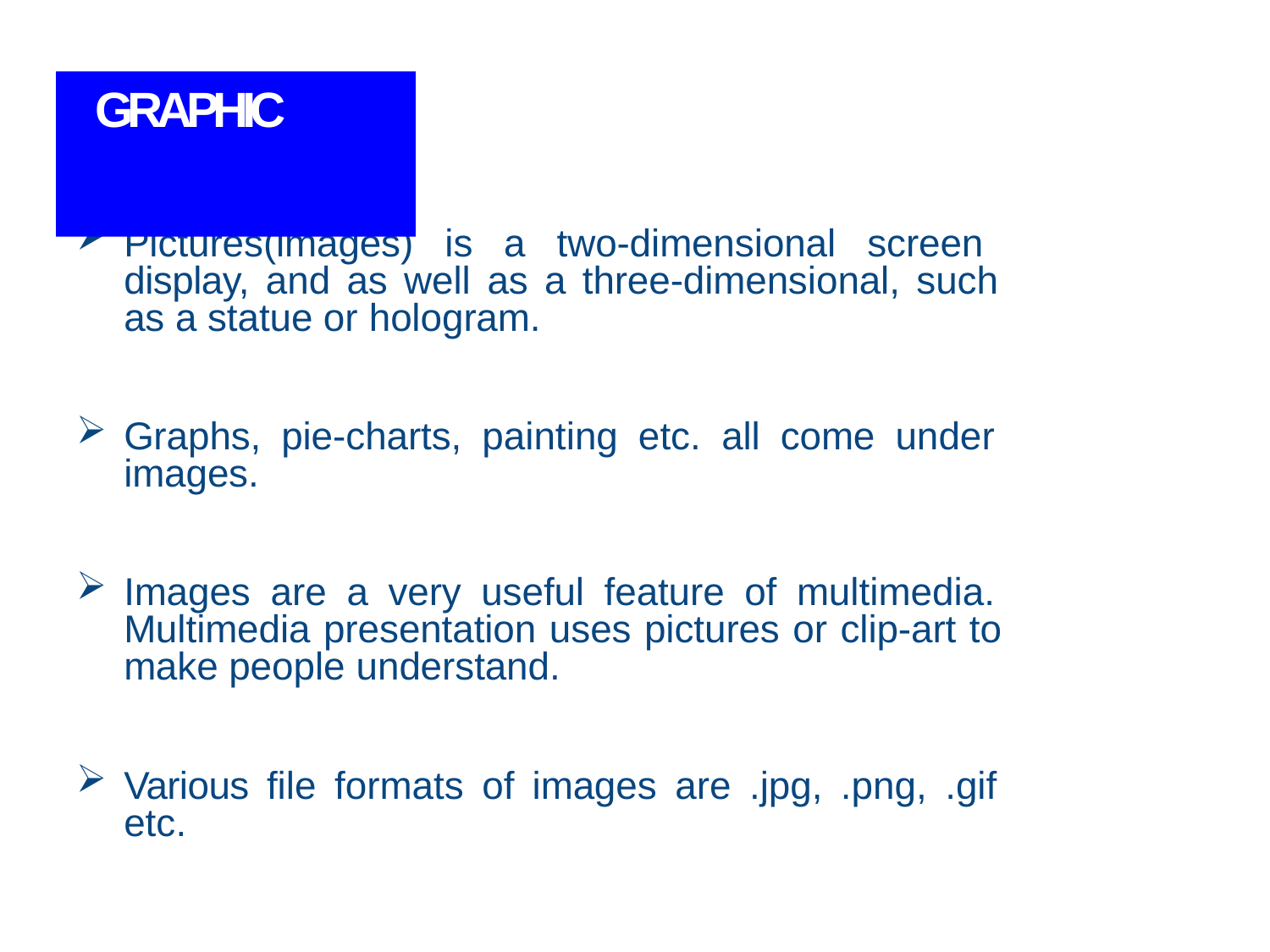

# GRAPHIC
Pictures(images) is a two-dimensional screen  display, and as well as a three-dimensional, such  as a statue or hologram.

Graphs, pie-charts, painting etc. all come under  images.

Images are a very useful feature of multimedia.  Multimedia presentation uses pictures or clip-art to  make people understand.

Various file formats of images are .jpg, .png, .gif  etc.